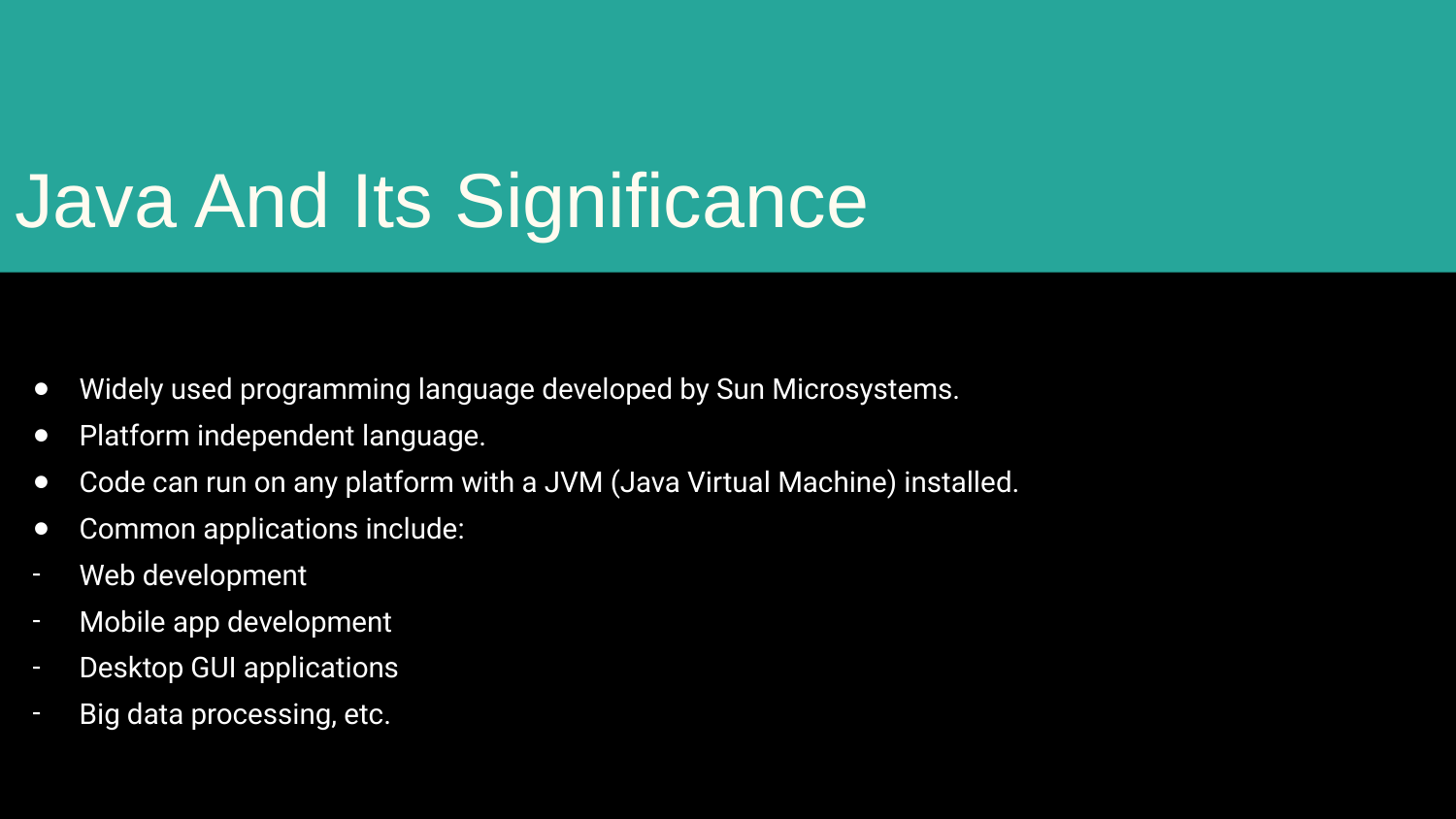

# Java And Its Significance
Widely used programming language developed by Sun Microsystems.
Platform independent language.
Code can run on any platform with a JVM (Java Virtual Machine) installed.
Common applications include:
Web development
Mobile app development
Desktop GUI applications
Big data processing, etc.